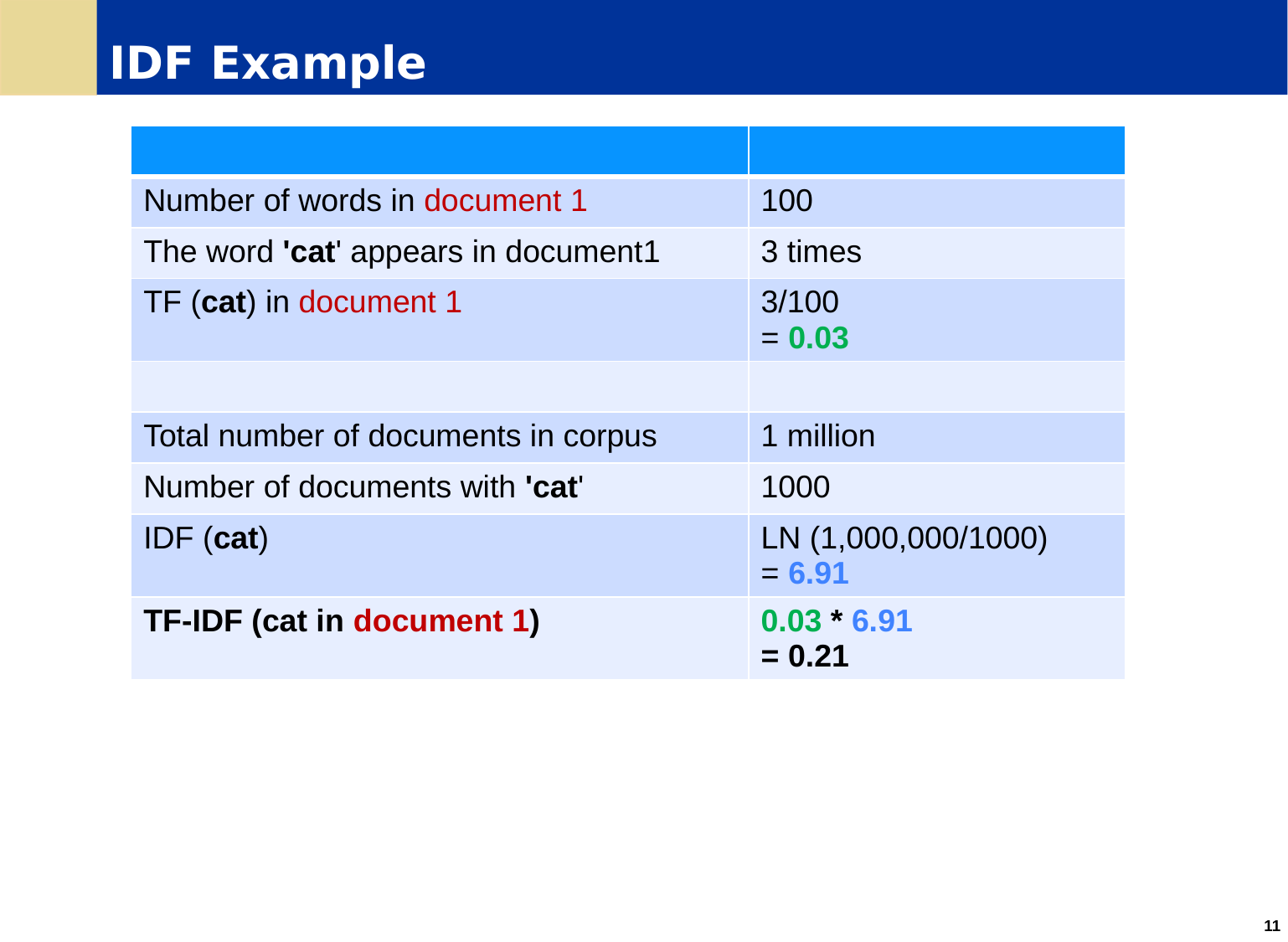

# IDF Example
|  |  |
| --- | --- |
| Number of words in document 1 | 100 |
| The word 'cat' appears in document1 | 3 times |
| TF (cat) in document 1 | 3/100 = 0.03 |
|  |  |
| Total number of documents in corpus | 1 million |
| Number of documents with 'cat' | 1000 |
| IDF (cat) | LN (1,000,000/1000) = 6.91 |
| TF-IDF (cat in document 1) | 0.03 \* 6.91 = 0.21 |
11